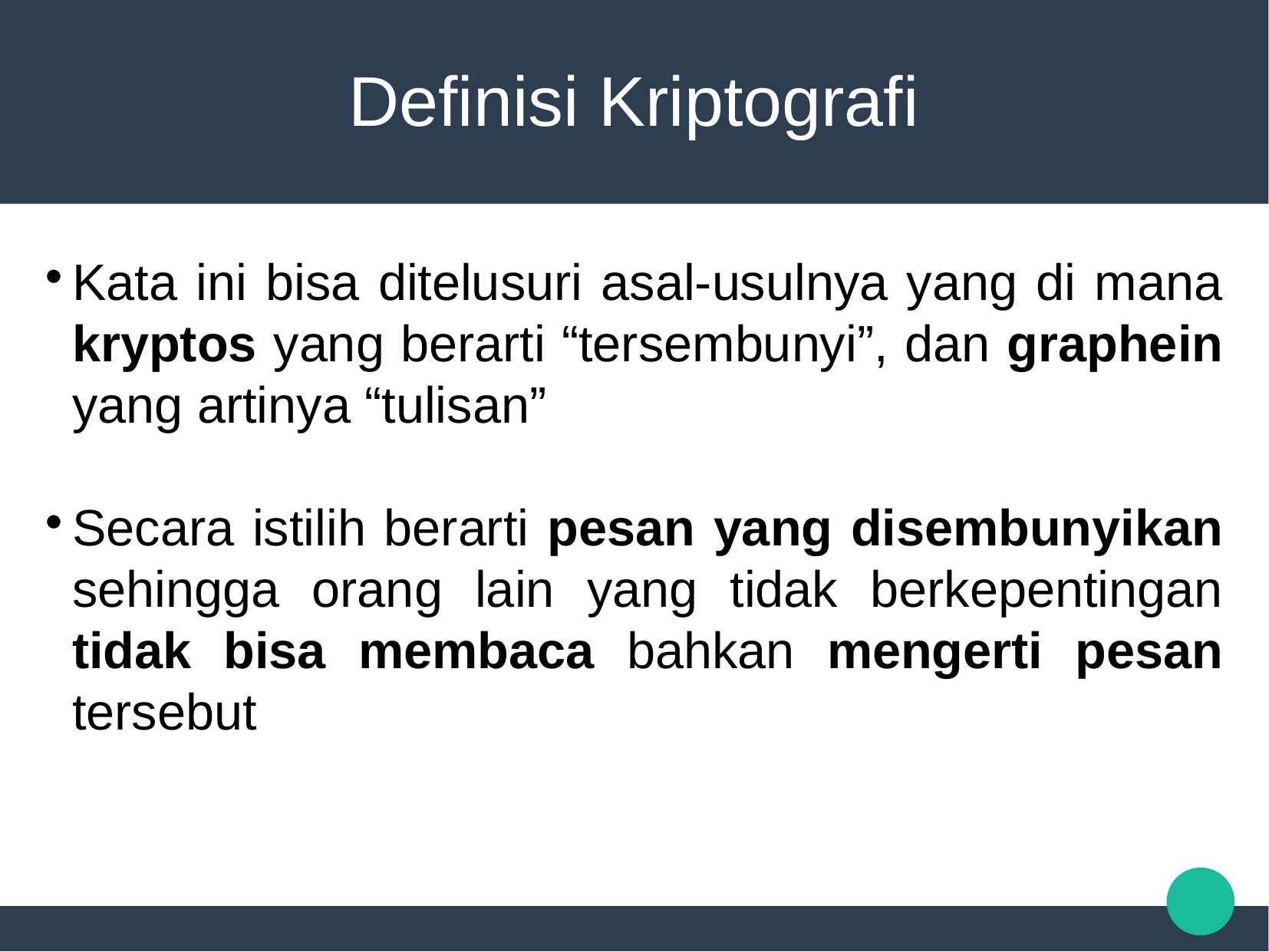

Definisi Kriptografi

Kata ini bisa ditelusuri asal-usulnya yang di mana kryptos yang berarti “tersembunyi”, dan graphein yang artinya “tulisan”

Secara istilih berarti pesan yang disembunyikan sehingga orang lain yang tidak berkepentingan tidak bisa membaca bahkan mengerti pesan tersebut